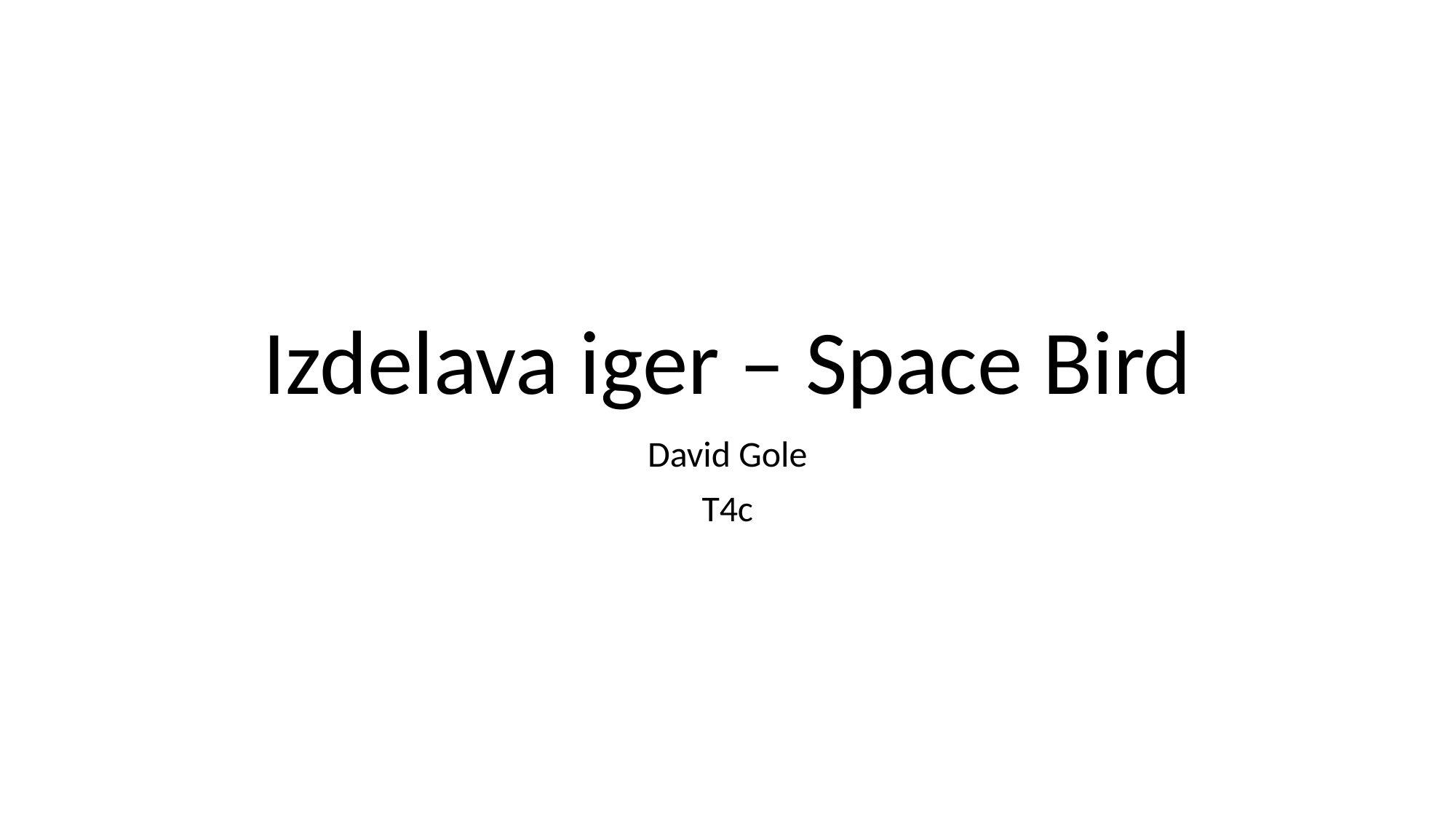

# Izdelava iger – Space Bird
David Gole
T4c